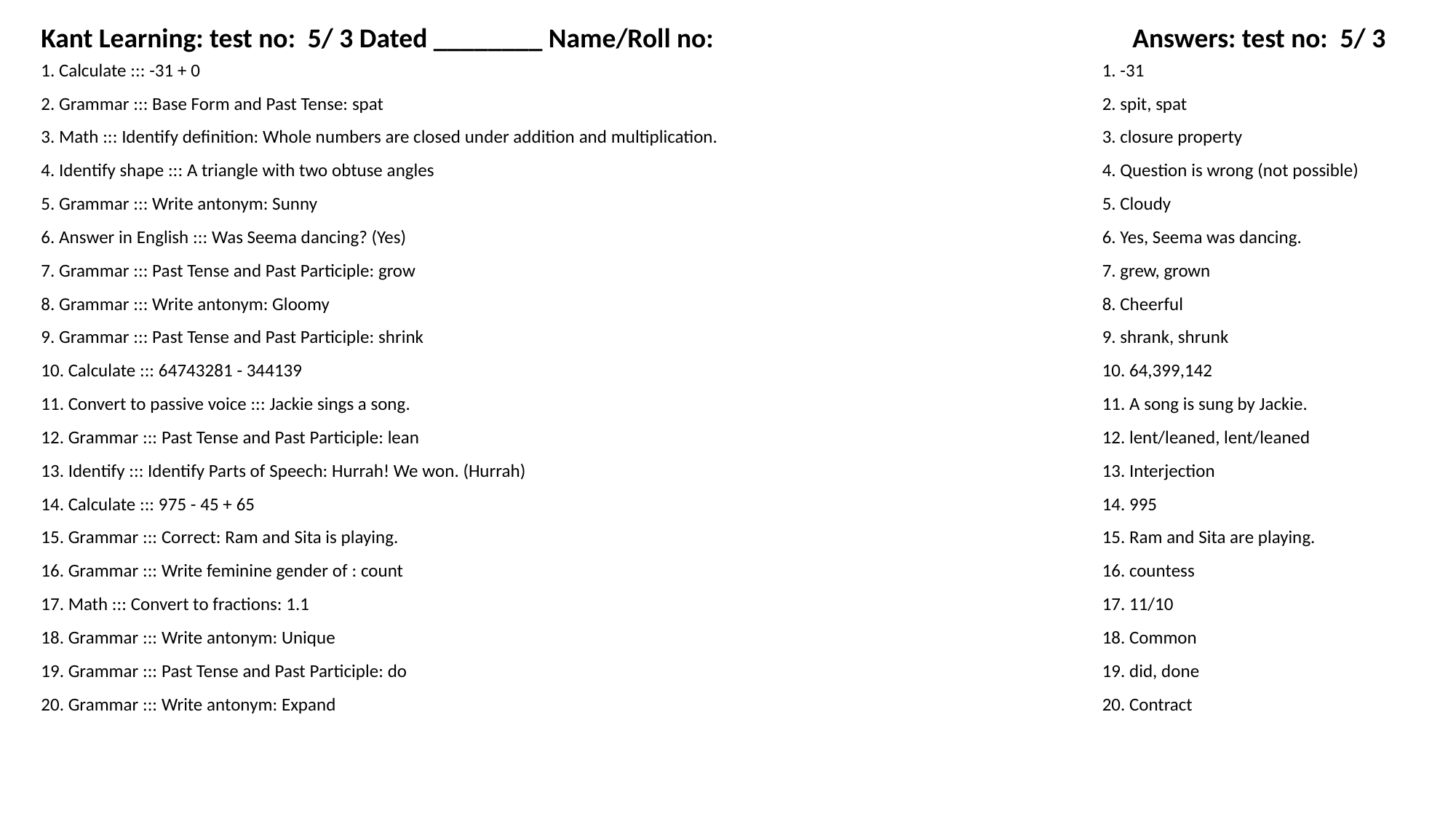

Kant Learning: test no:  5/ 3 Dated ________ Name/Roll no:
Answers: test no:  5/ 3
1. Calculate ::: -31 + 0
1. -31
2. Grammar ::: Base Form and Past Tense: spat
2. spit, spat
3. Math ::: Identify definition: Whole numbers are closed under addition and multiplication.
3. closure property
4. Identify shape ::: A triangle with two obtuse angles
4. Question is wrong (not possible)
5. Grammar ::: Write antonym: Sunny
5. Cloudy
6. Answer in English ::: Was Seema dancing? (Yes)
6. Yes, Seema was dancing.
7. Grammar ::: Past Tense and Past Participle: grow
7. grew, grown
8. Grammar ::: Write antonym: Gloomy
8. Cheerful
9. Grammar ::: Past Tense and Past Participle: shrink
9. shrank, shrunk
10. Calculate ::: 64743281 - 344139
10. 64,399,142
11. Convert to passive voice ::: Jackie sings a song.
11. A song is sung by Jackie.
12. Grammar ::: Past Tense and Past Participle: lean
12. lent/leaned, lent/leaned
13. Identify ::: Identify Parts of Speech: Hurrah! We won. (Hurrah)
13. Interjection
14. Calculate ::: 975 - 45 + 65
14. 995
15. Grammar ::: Correct: Ram and Sita is playing.
15. Ram and Sita are playing.
16. Grammar ::: Write feminine gender of : count
16. countess
17. Math ::: Convert to fractions: 1.1
17. 11/10
18. Grammar ::: Write antonym: Unique
18. Common
19. Grammar ::: Past Tense and Past Participle: do
19. did, done
20. Grammar ::: Write antonym: Expand
20. Contract